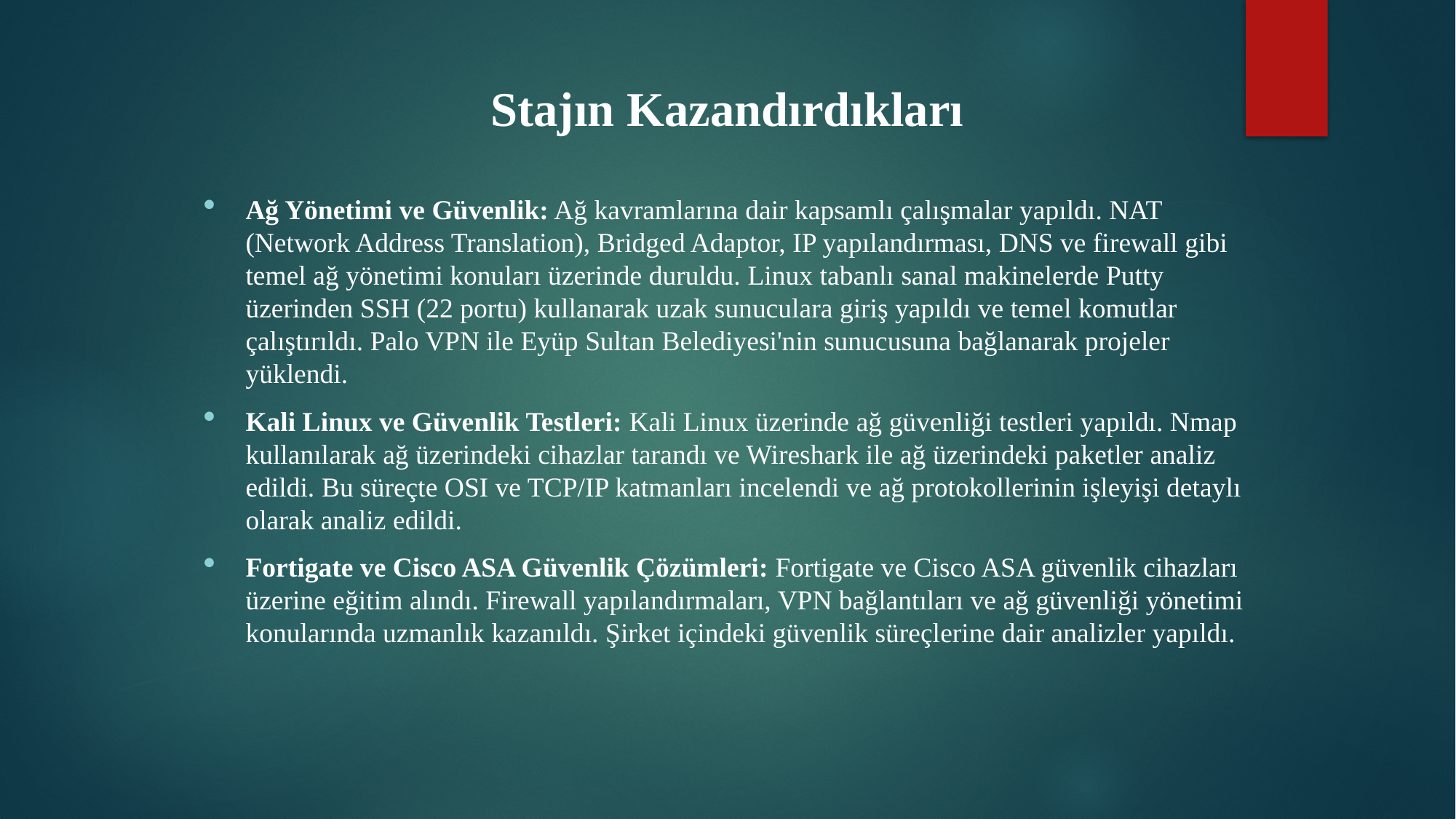

Stajın Kazandırdıkları
Ağ Yönetimi ve Güvenlik: Ağ kavramlarına dair kapsamlı çalışmalar yapıldı. NAT (Network Address Translation), Bridged Adaptor, IP yapılandırması, DNS ve firewall gibi temel ağ yönetimi konuları üzerinde duruldu. Linux tabanlı sanal makinelerde Putty üzerinden SSH (22 portu) kullanarak uzak sunuculara giriş yapıldı ve temel komutlar çalıştırıldı. Palo VPN ile Eyüp Sultan Belediyesi'nin sunucusuna bağlanarak projeler yüklendi.
Kali Linux ve Güvenlik Testleri: Kali Linux üzerinde ağ güvenliği testleri yapıldı. Nmap kullanılarak ağ üzerindeki cihazlar tarandı ve Wireshark ile ağ üzerindeki paketler analiz edildi. Bu süreçte OSI ve TCP/IP katmanları incelendi ve ağ protokollerinin işleyişi detaylı olarak analiz edildi.
Fortigate ve Cisco ASA Güvenlik Çözümleri: Fortigate ve Cisco ASA güvenlik cihazları üzerine eğitim alındı. Firewall yapılandırmaları, VPN bağlantıları ve ağ güvenliği yönetimi konularında uzmanlık kazanıldı. Şirket içindeki güvenlik süreçlerine dair analizler yapıldı.